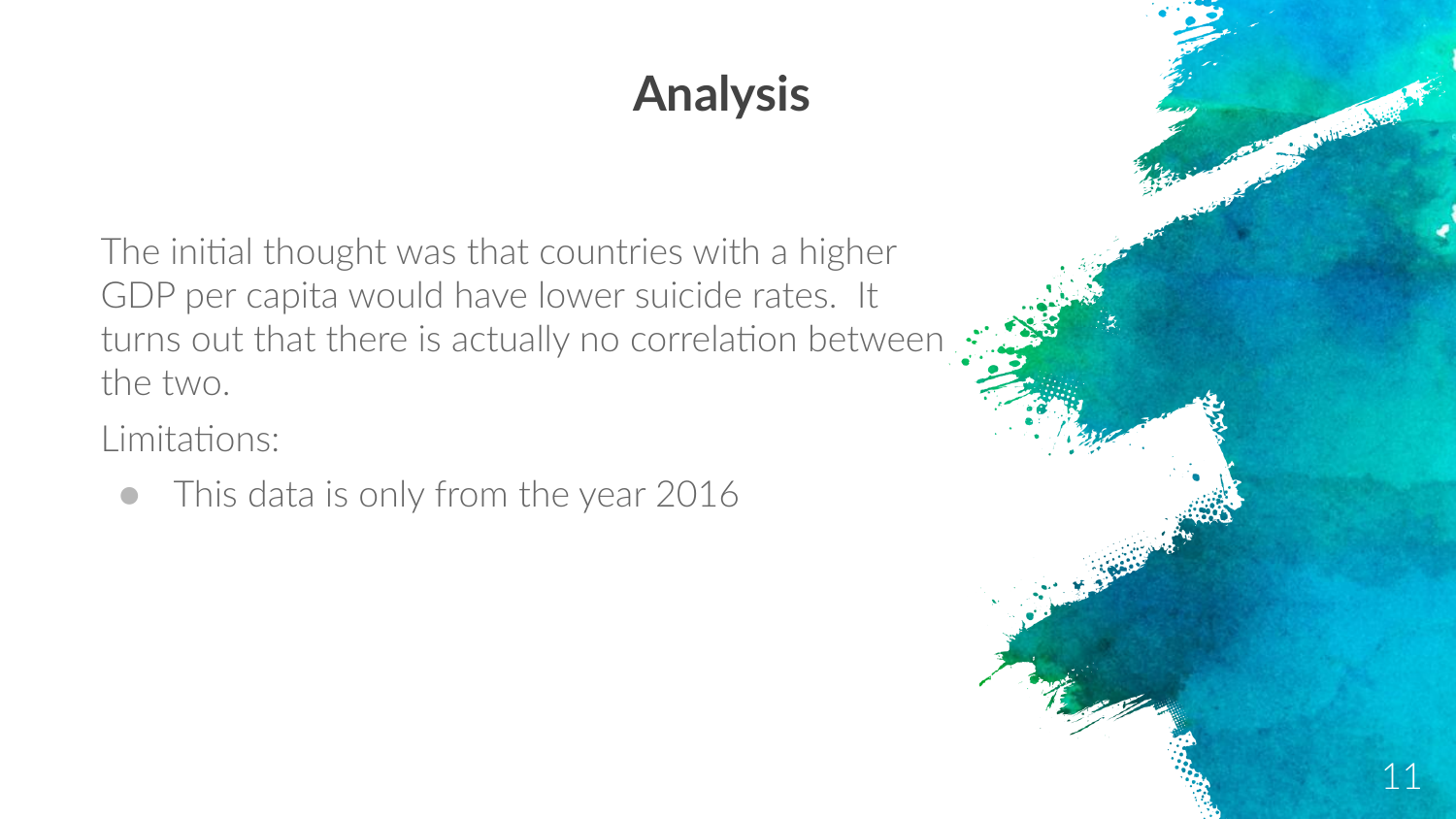

# Analysis
The initial thought was that countries with a higher GDP per capita would have lower suicide rates.  It turns out that there is actually no correlation between the two.
Limitations:
This data is only from the year 2016

11